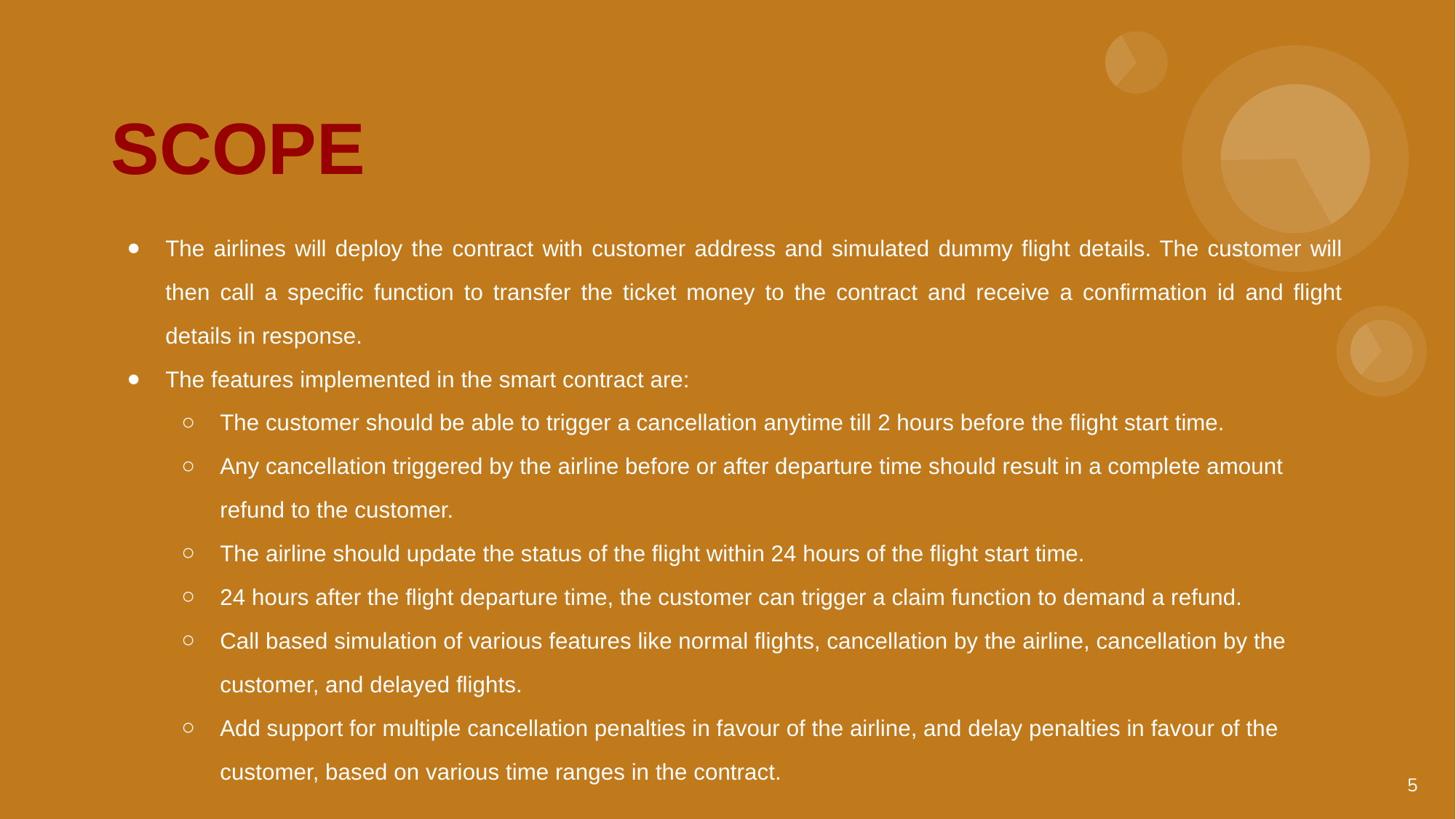

# SCOPE
The airlines will deploy the contract with customer address and simulated dummy flight details. The customer will then call a specific function to transfer the ticket money to the contract and receive a confirmation id and flight details in response.
The features implemented in the smart contract are:
The customer should be able to trigger a cancellation anytime till 2 hours before the flight start time.
Any cancellation triggered by the airline before or after departure time should result in a complete amount refund to the customer.
The airline should update the status of the flight within 24 hours of the flight start time.
24 hours after the flight departure time, the customer can trigger a claim function to demand a refund.
Call based simulation of various features like normal flights, cancellation by the airline, cancellation by the customer, and delayed flights.
Add support for multiple cancellation penalties in favour of the airline, and delay penalties in favour of the customer, based on various time ranges in the contract.
5